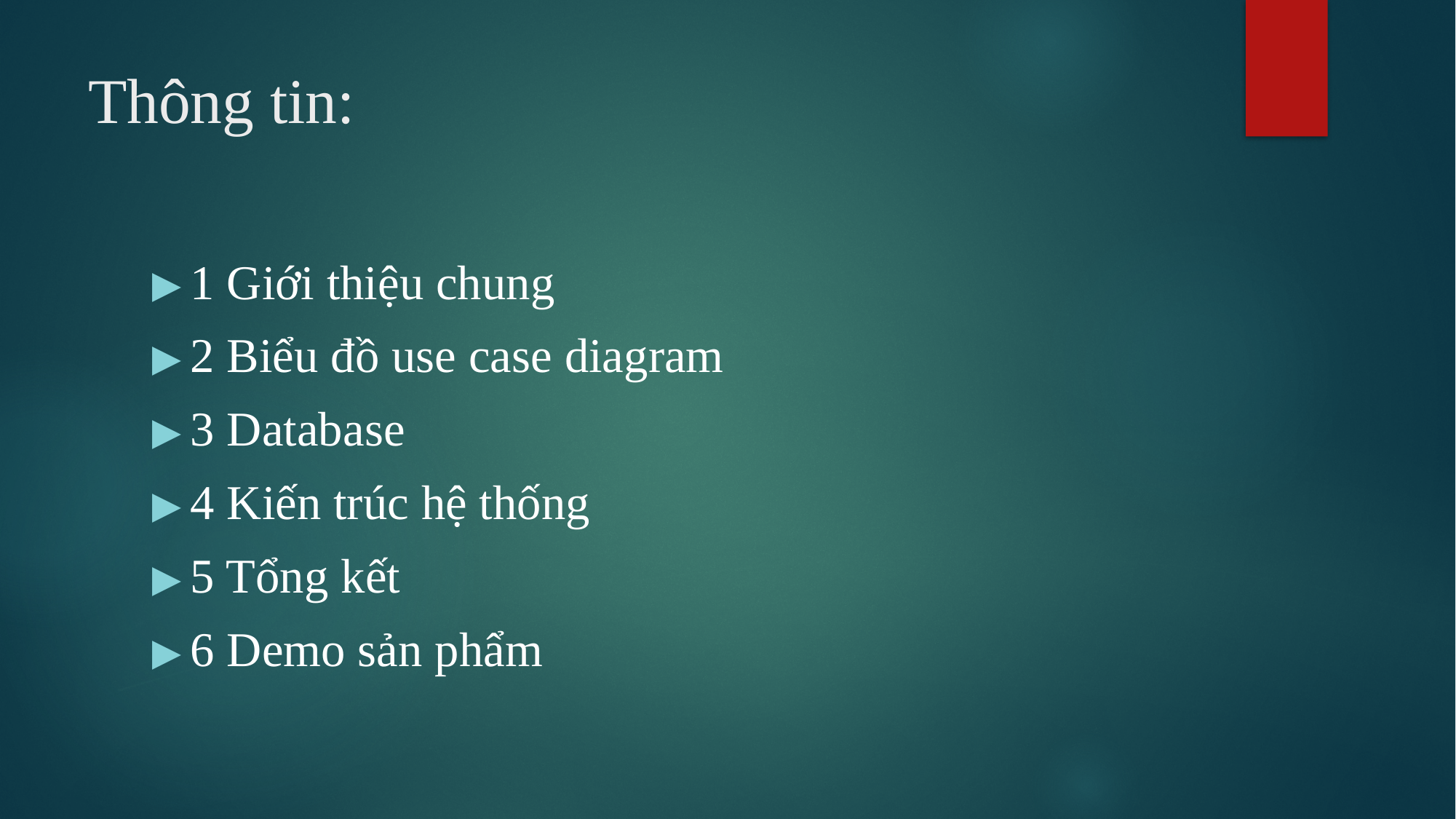

# Thông tin:
1 Giới thiệu chung
2 Biểu đồ use case diagram
3 Database
4 Kiến trúc hệ thống
5 Tổng kết
6 Demo sản phẩm